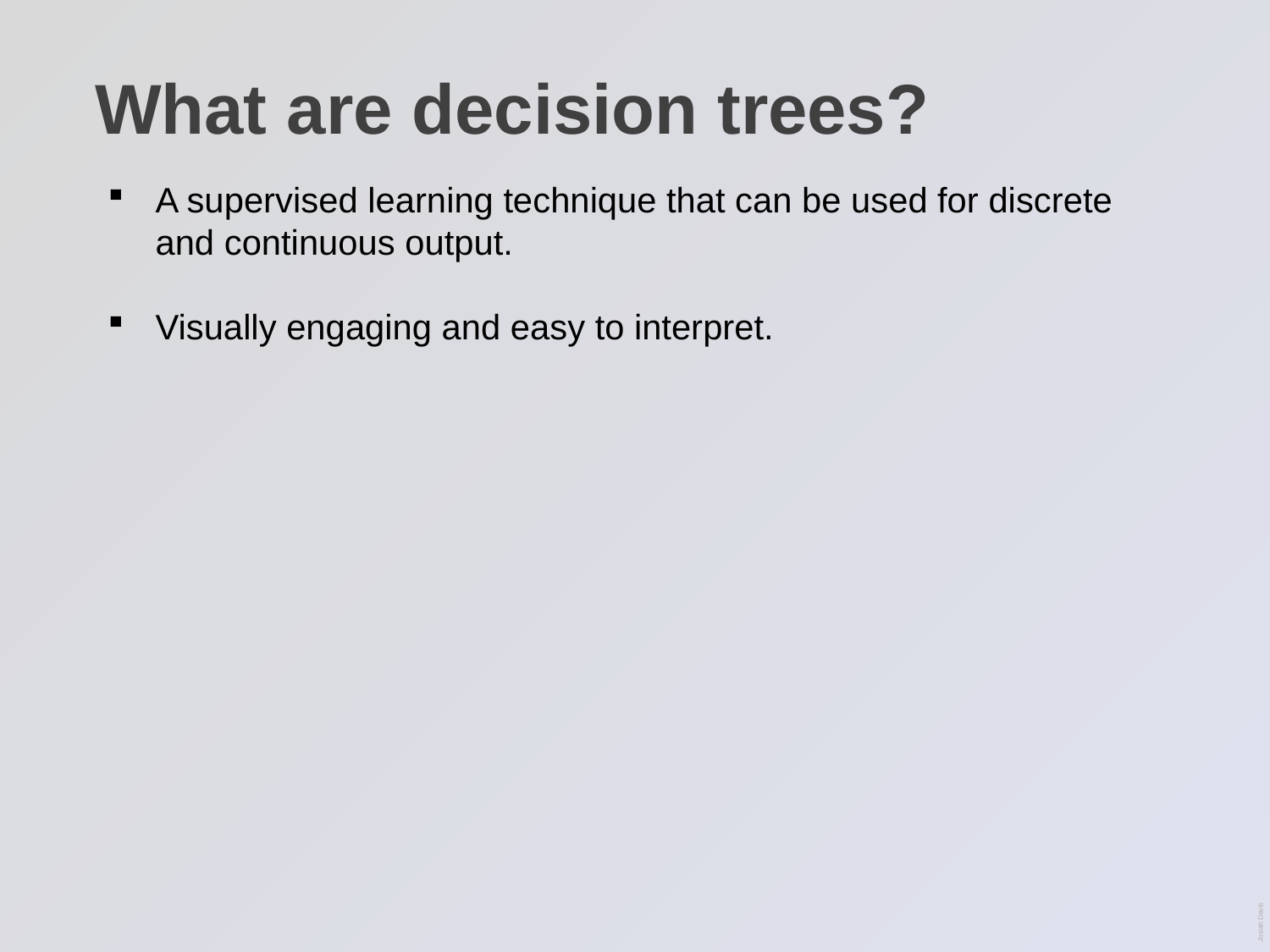

# What are decision trees?
A supervised learning technique that can be used for discrete and continuous output.

Visually engaging and easy to interpret.